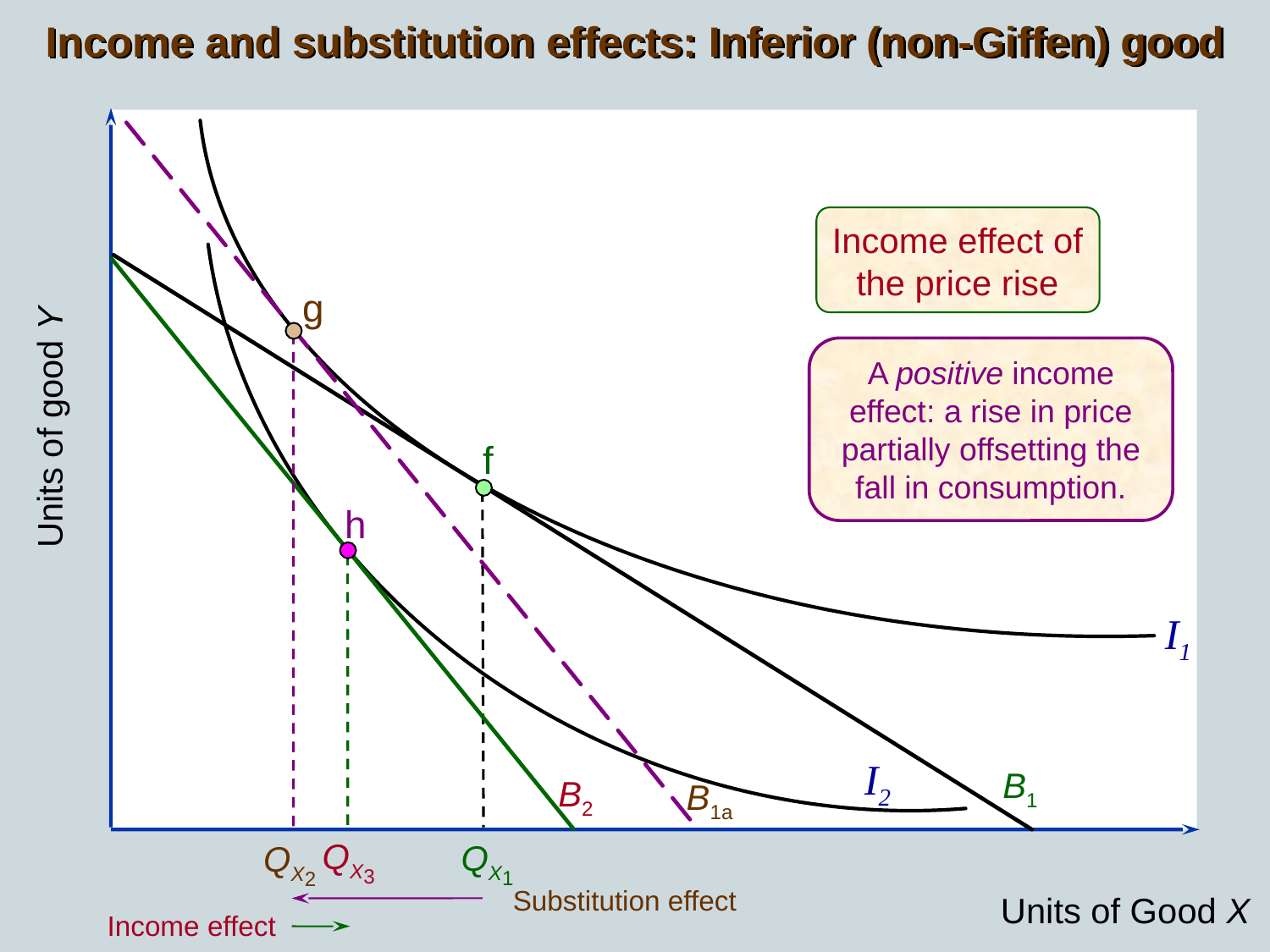

Income and substitution effects: Inferior (non-Giffen) good

Income effect of
the price rise

g

A positive income effect: a rise in price partially offsetting the fall in consumption.
Units of good Y
f

h

I1
I2
B1
B2
B1a
QX3

QX1
QX2

Substitution effect
Units of Good X

Income effect